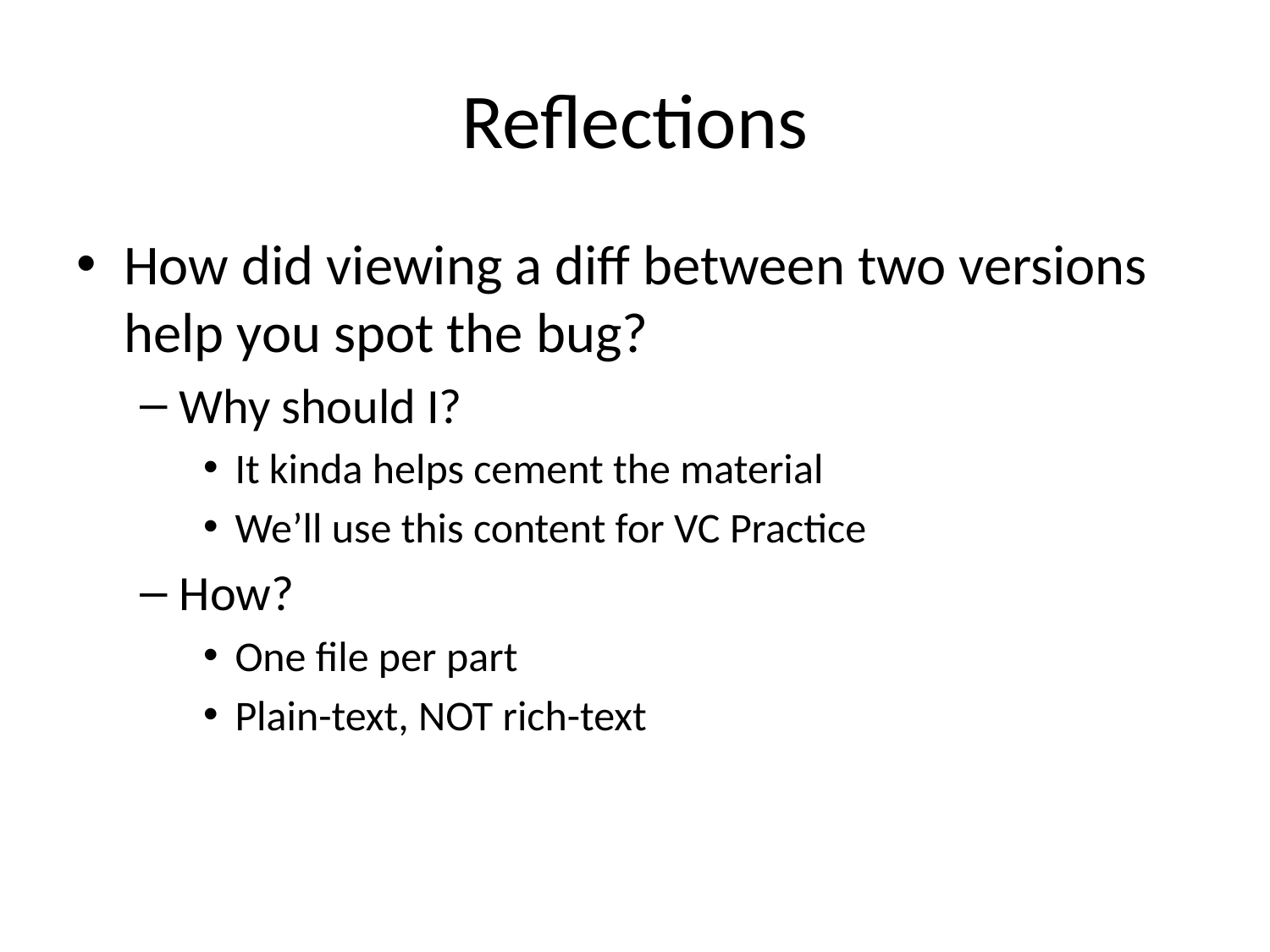

# Reflections
How did viewing a diff between two versions help you spot the bug?
Why should I?
It kinda helps cement the material
We’ll use this content for VC Practice
How?
One file per part
Plain-text, NOT rich-text